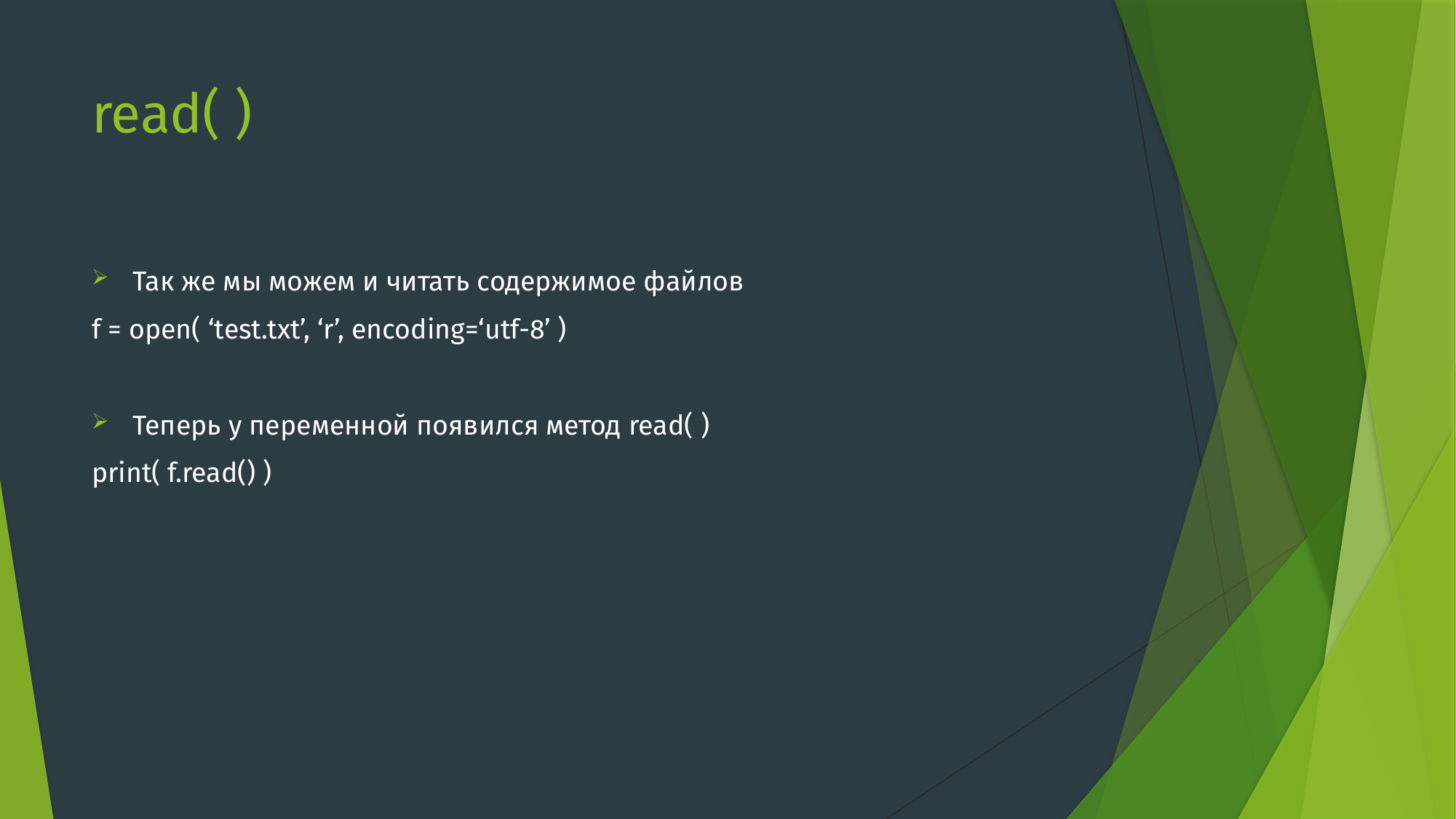

# read( )
Так же мы можем и читать содержимое файлов
f = open( ‘test.txt’, ‘r’, encoding=‘utf-8’ )

Теперь у переменной появился метод read( )
print( f.read() )